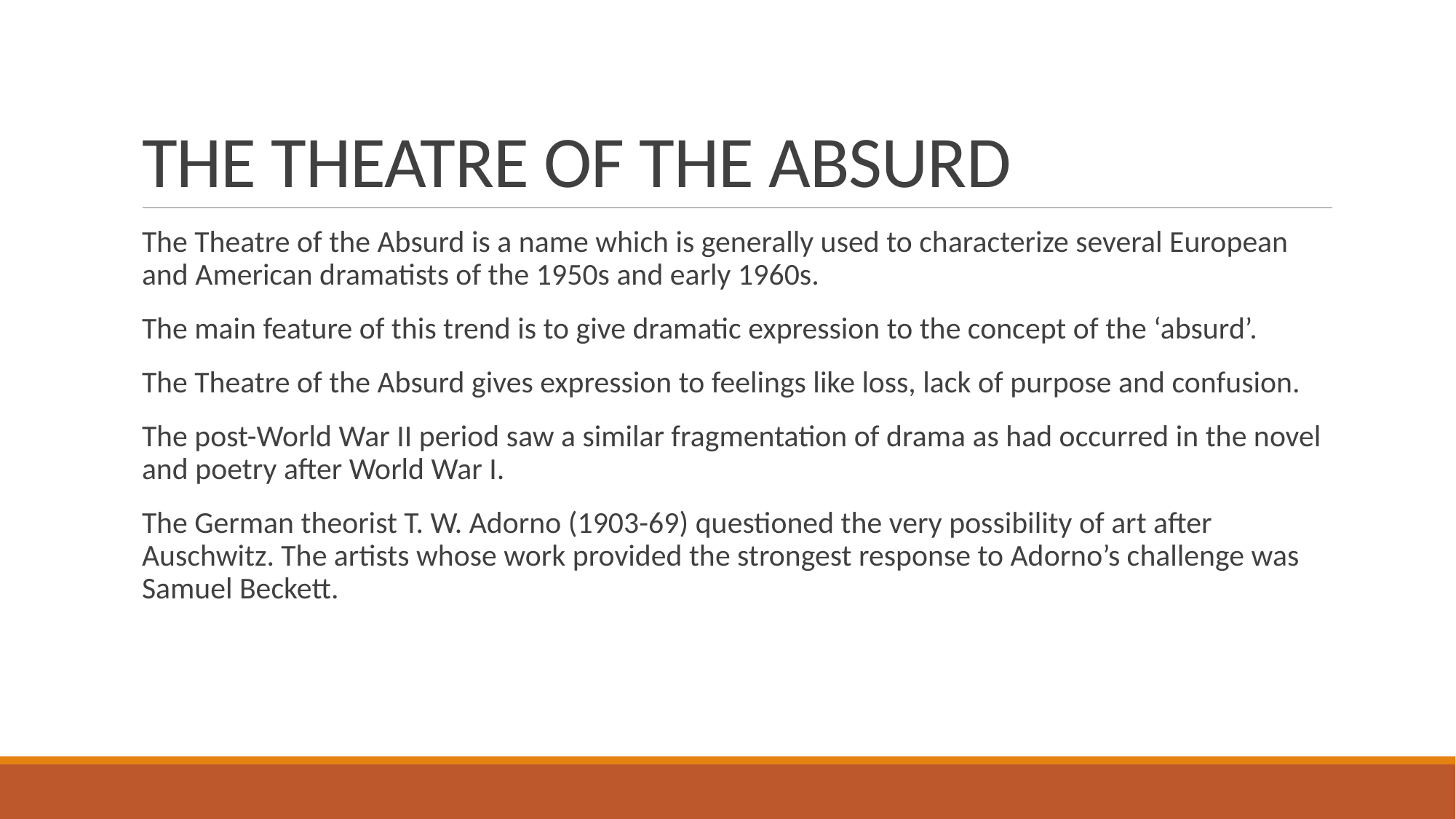

# THE THEATRE OF THE ABSURD
The Theatre of the Absurd is a name which is generally used to characterize several European and American dramatists of the 1950s and early 1960s.
The main feature of this trend is to give dramatic expression to the concept of the ‘absurd’.
The Theatre of the Absurd gives expression to feelings like loss, lack of purpose and confusion.
The post-World War II period saw a similar fragmentation of drama as had occurred in the novel and poetry after World War I.
The German theorist T. W. Adorno (1903-69) questioned the very possibility of art after Auschwitz. The artists whose work provided the strongest response to Adorno’s challenge was Samuel Beckett.